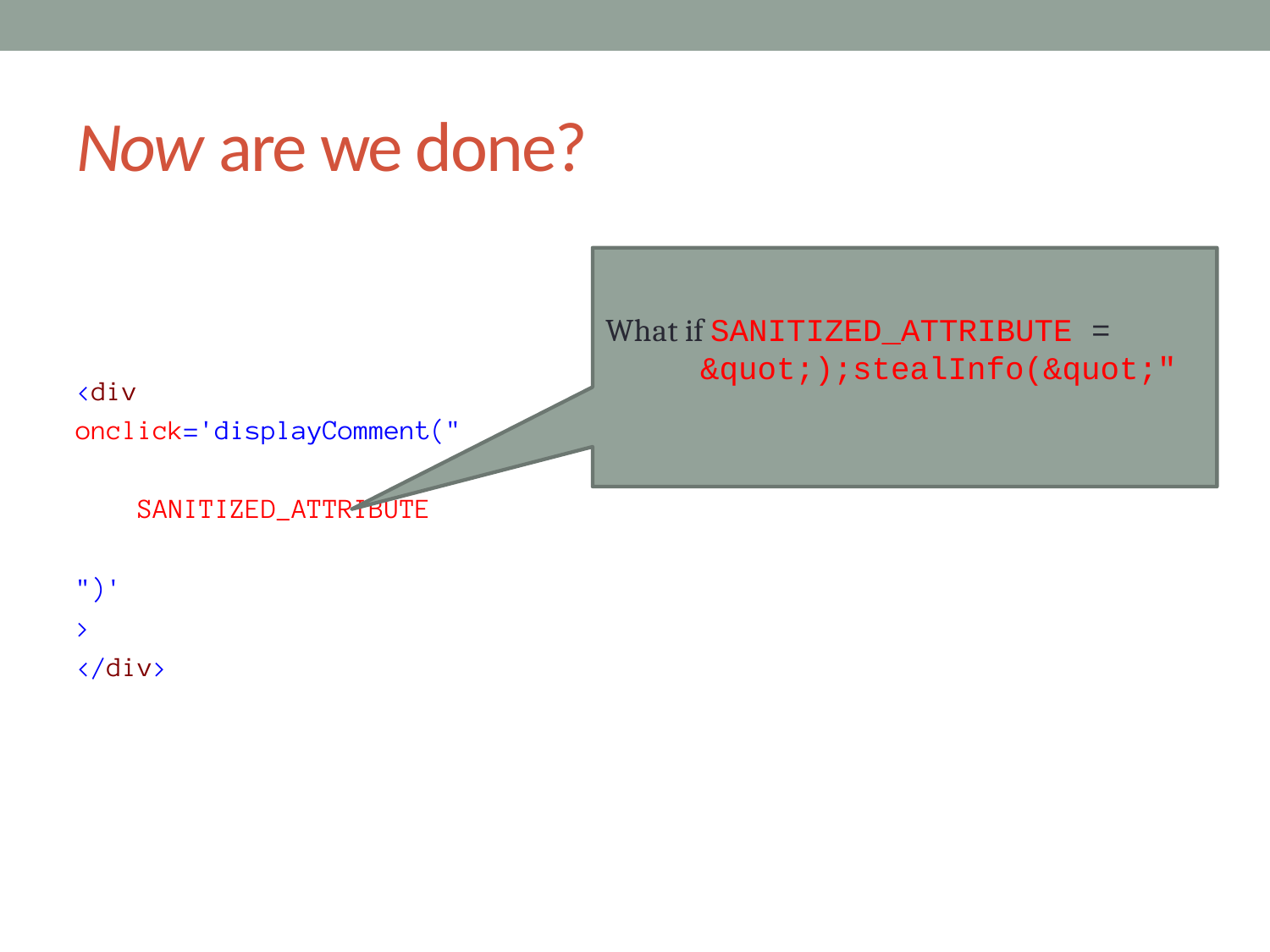

# Now are we done?

<div
onclick='displayComment("

    SANITIZED_ATTRIBUTE

")'
>
</div>

What if SANITIZED_ATTRIBUTE =
     &quot;);stealInfo(&quot;"